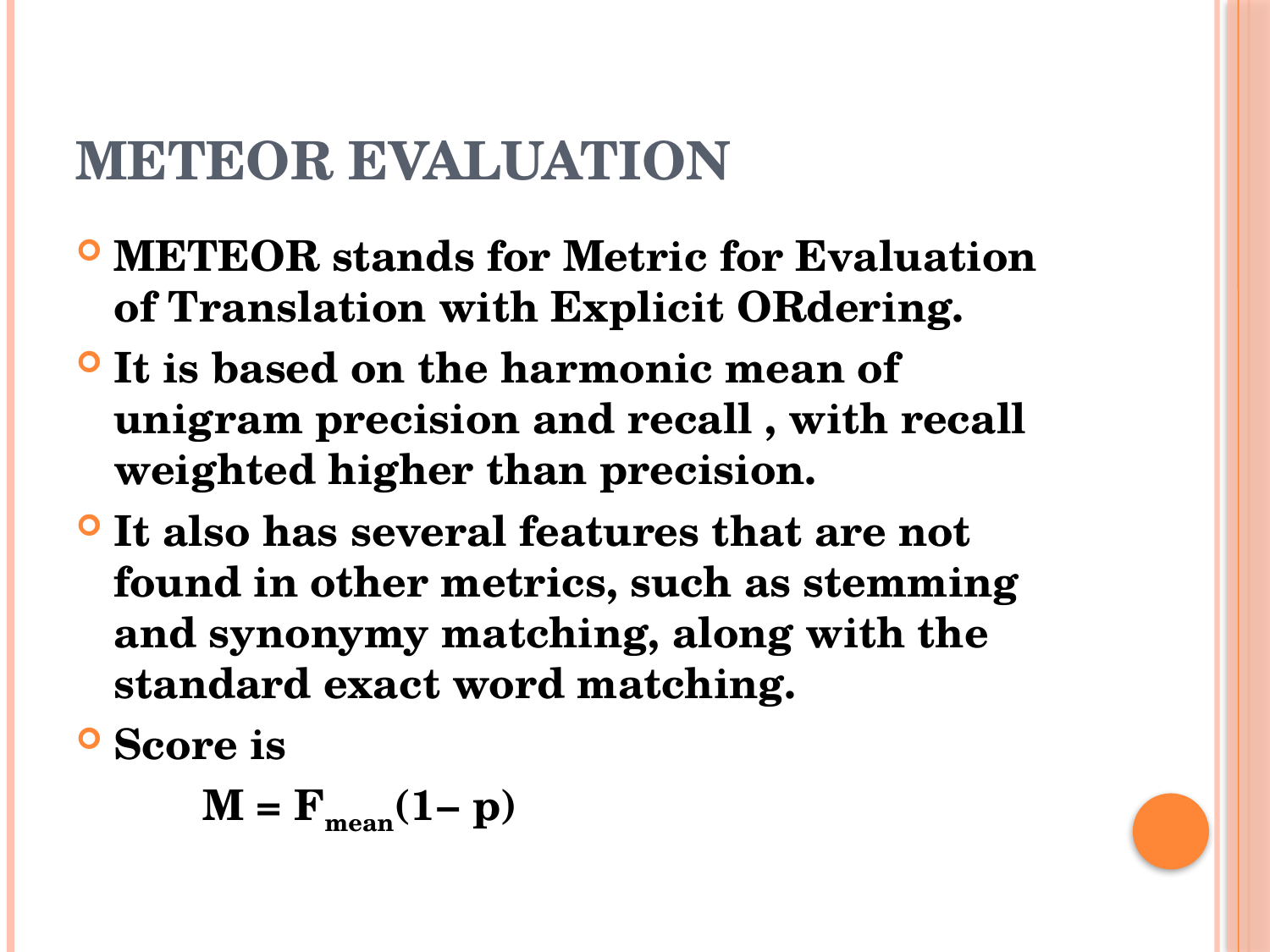

# METEOR EVALUATION
METEOR stands for Metric for Evaluation of Translation with Explicit ORdering.
It is based on the harmonic mean of unigram precision and recall , with recall weighted higher than precision.
It also has several features that are not found in other metrics, such as stemming and synonymy matching, along with the standard exact word matching.
Score is
	M = Fmean(1− p)